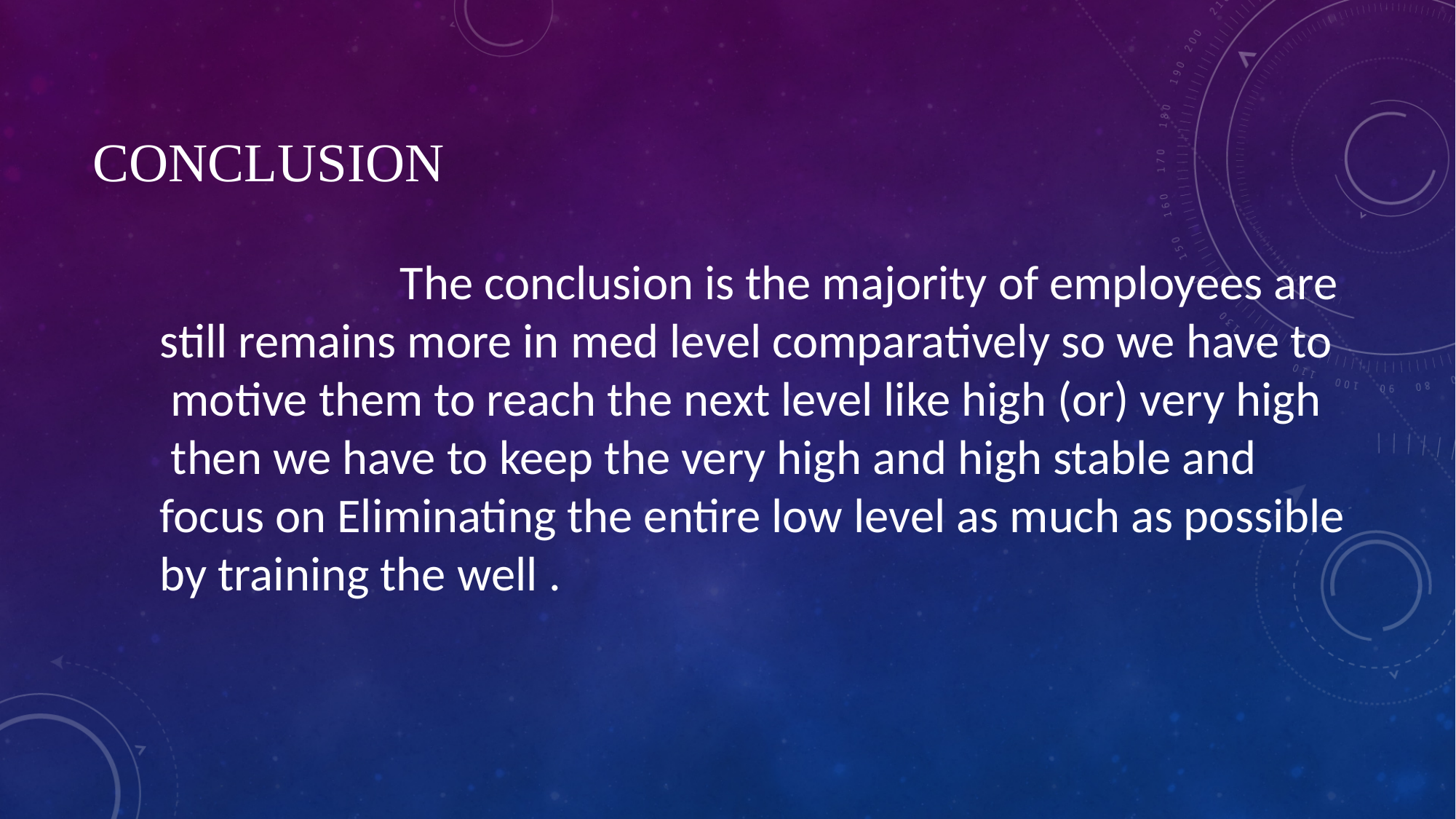

# conclusion
                      The conclusion is the majority of employees are
still remains more in med level comparatively so we have to
 motive them to reach the next level like high (or) very high
 then we have to keep the very high and high stable and
focus on Eliminating the entire low level as much as possible
by training the well .